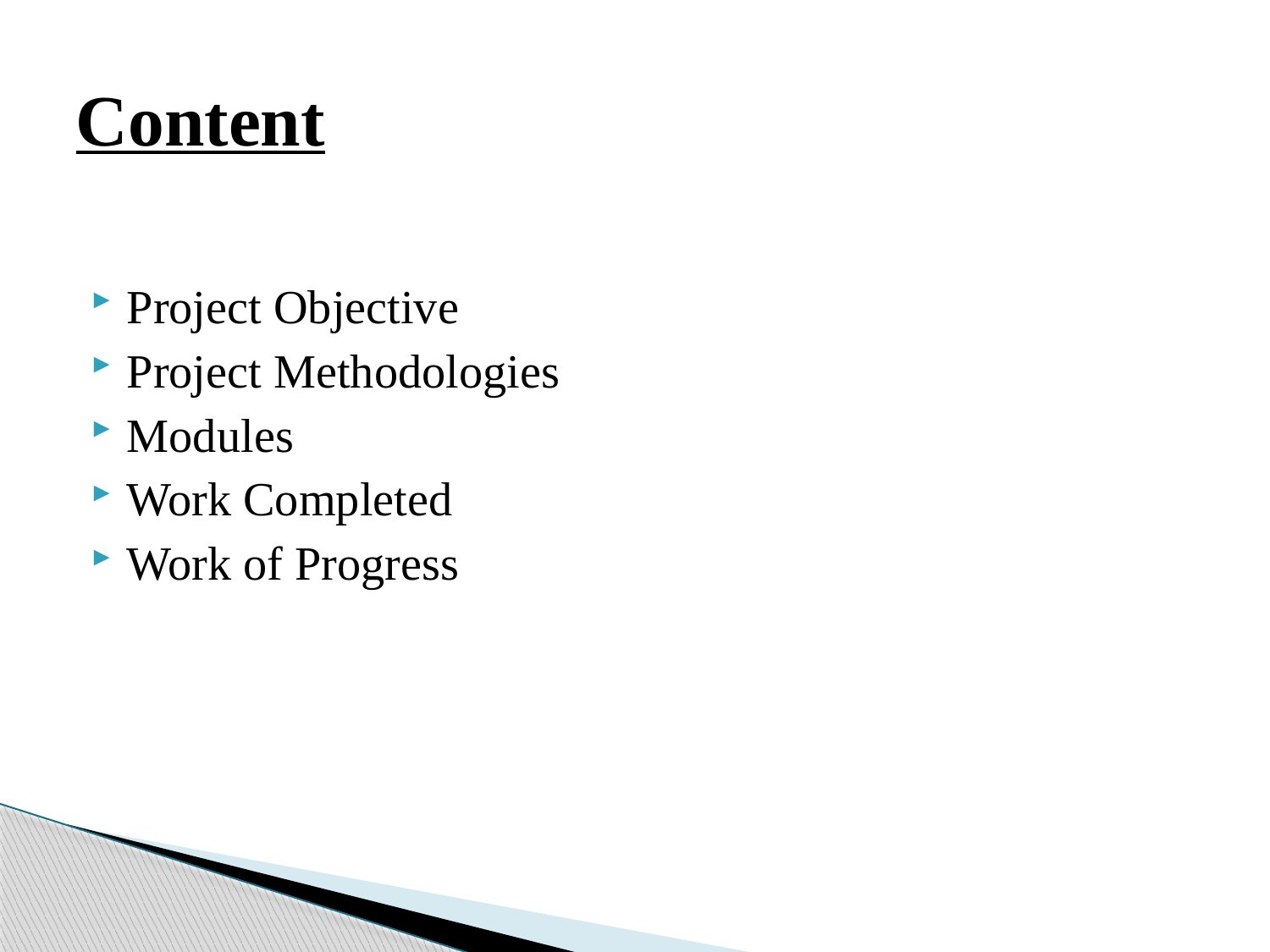

# Content

Project Objective
Project Methodologies
Modules
Work Completed
Work of Progress